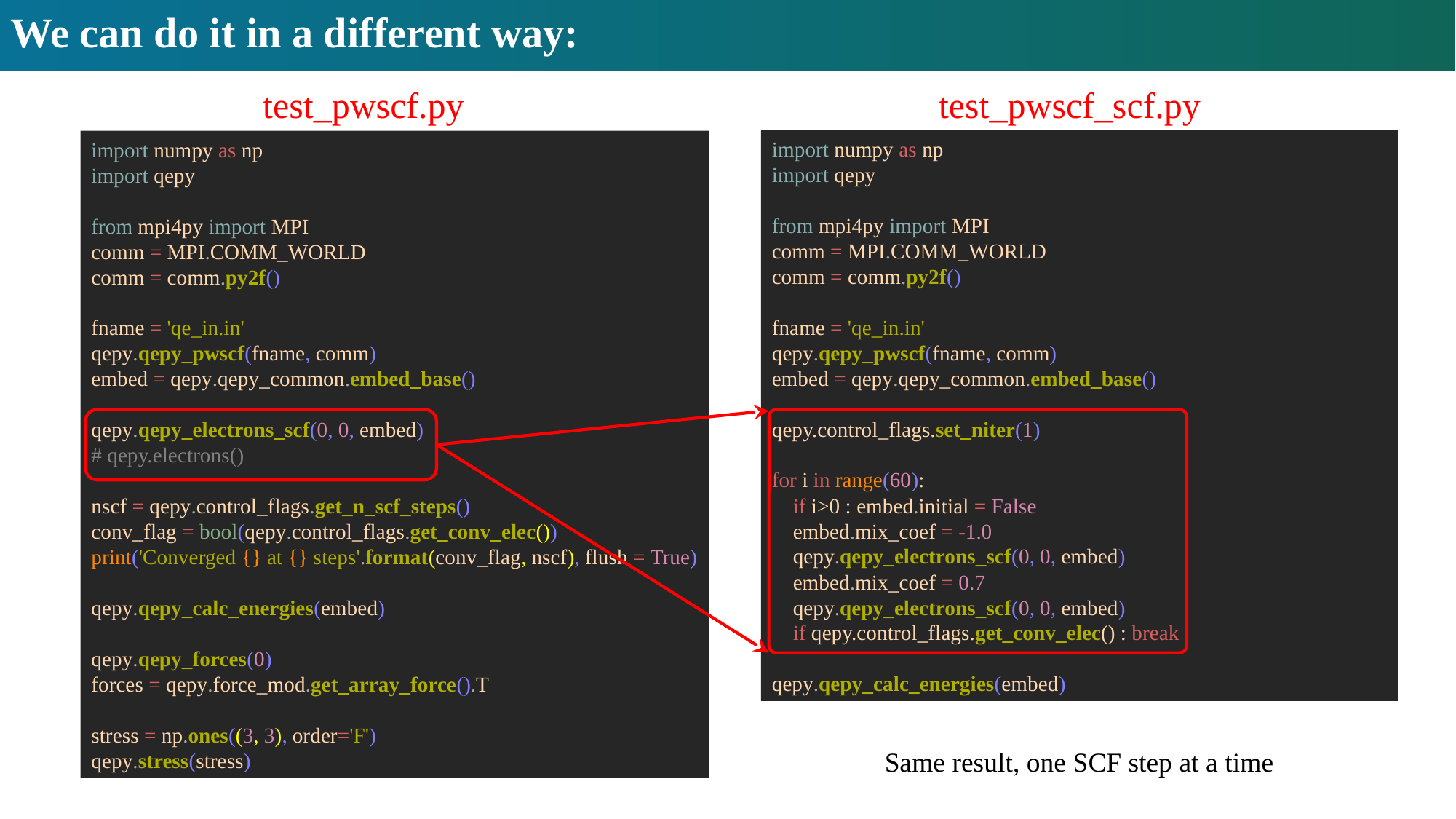

# We can do it in a different way:
test_pwscf.py
test_pwscf_scf.py
import numpy as np
import qepy

from mpi4py import MPI
comm = MPI.COMM_WORLD
comm = comm.py2f()

fname = 'qe_in.in'
qepy.qepy_pwscf(fname, comm)
embed = qepy.qepy_common.embed_base()

qepy.control_flags.set_niter(1)

for i in range(60):
    if i>0 : embed.initial = False
    embed.mix_coef = -1.0
    qepy.qepy_electrons_scf(0, 0, embed)
    embed.mix_coef = 0.7
    qepy.qepy_electrons_scf(0, 0, embed)
    if qepy.control_flags.get_conv_elec() : break

qepy.qepy_calc_energies(embed)
import numpy as np
import qepy

from mpi4py import MPI
comm = MPI.COMM_WORLD
comm = comm.py2f()

fname = 'qe_in.in'
qepy.qepy_pwscf(fname, comm)
embed = qepy.qepy_common.embed_base()

qepy.qepy_electrons_scf(0, 0, embed)
# qepy.electrons()

nscf = qepy.control_flags.get_n_scf_steps()
conv_flag = bool(qepy.control_flags.get_conv_elec())
print('Converged {} at {} steps'.format(conv_flag, nscf), flush = True)

qepy.qepy_calc_energies(embed)

qepy.qepy_forces(0)
forces = qepy.force_mod.get_array_force().T

stress = np.ones((3, 3), order='F')
qepy.stress(stress)

Same result, one SCF step at a time